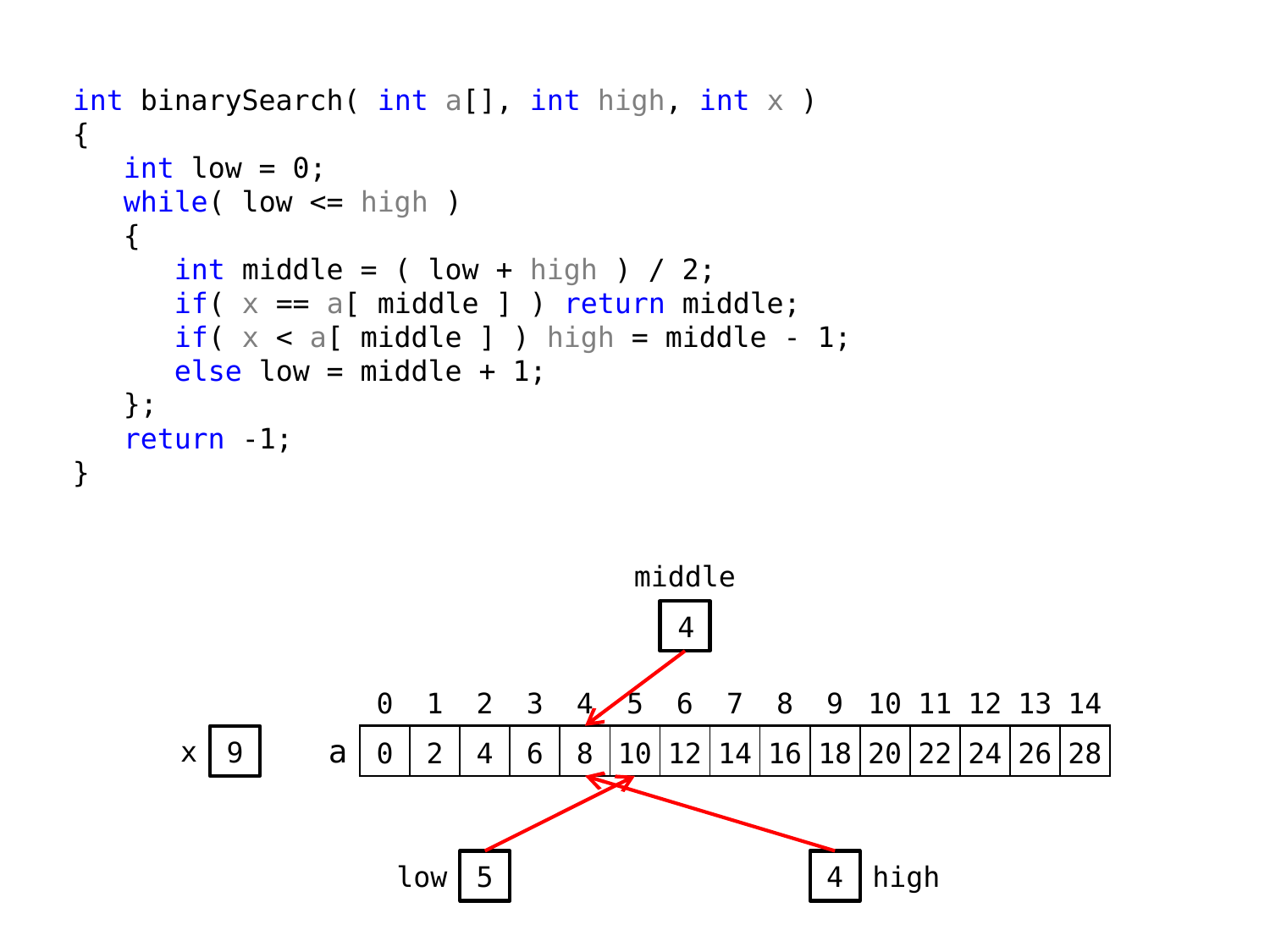

int binarySearch( int a[], int high, int x )
{
   int low = 0;
   while( low <= high )
   {
      int middle = ( low + high ) / 2;
      if( x == a[ middle ] ) return middle;
      if( x < a[ middle ] ) high = middle - 1;
      else low = middle + 1;
   };
   return -1;
}
middle
4
|  | 0 | 1 | 2 | 3 | 4 | 5 | 6 | 7 | 8 | 9 | 10 | 11 | 12 | 13 | 14 |
| --- | --- | --- | --- | --- | --- | --- | --- | --- | --- | --- | --- | --- | --- | --- | --- |
| a | 0 | 2 | 4 | 6 | 8 | 10 | 12 | 14 | 16 | 18 | 20 | 22 | 24 | 26 | 28 |
x
9
low
5
4
high